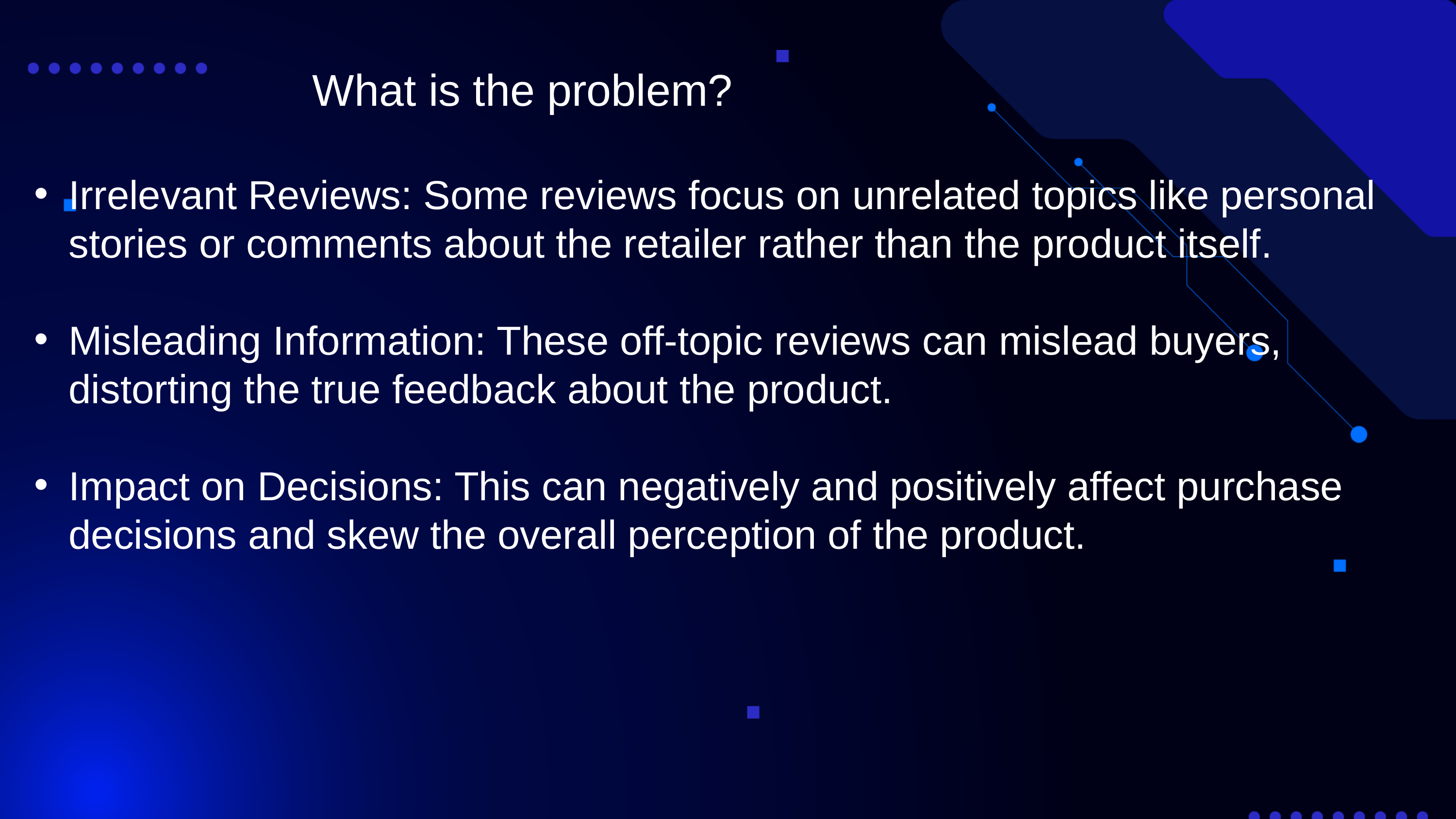

What is the problem?

Irrelevant Reviews: Some reviews focus on unrelated topics like personal stories or comments about the retailer rather than the product itself.

Misleading Information: These off-topic reviews can mislead buyers, distorting the true feedback about the product.

Impact on Decisions: This can negatively and positively affect purchase decisions and skew the overall perception of the product.